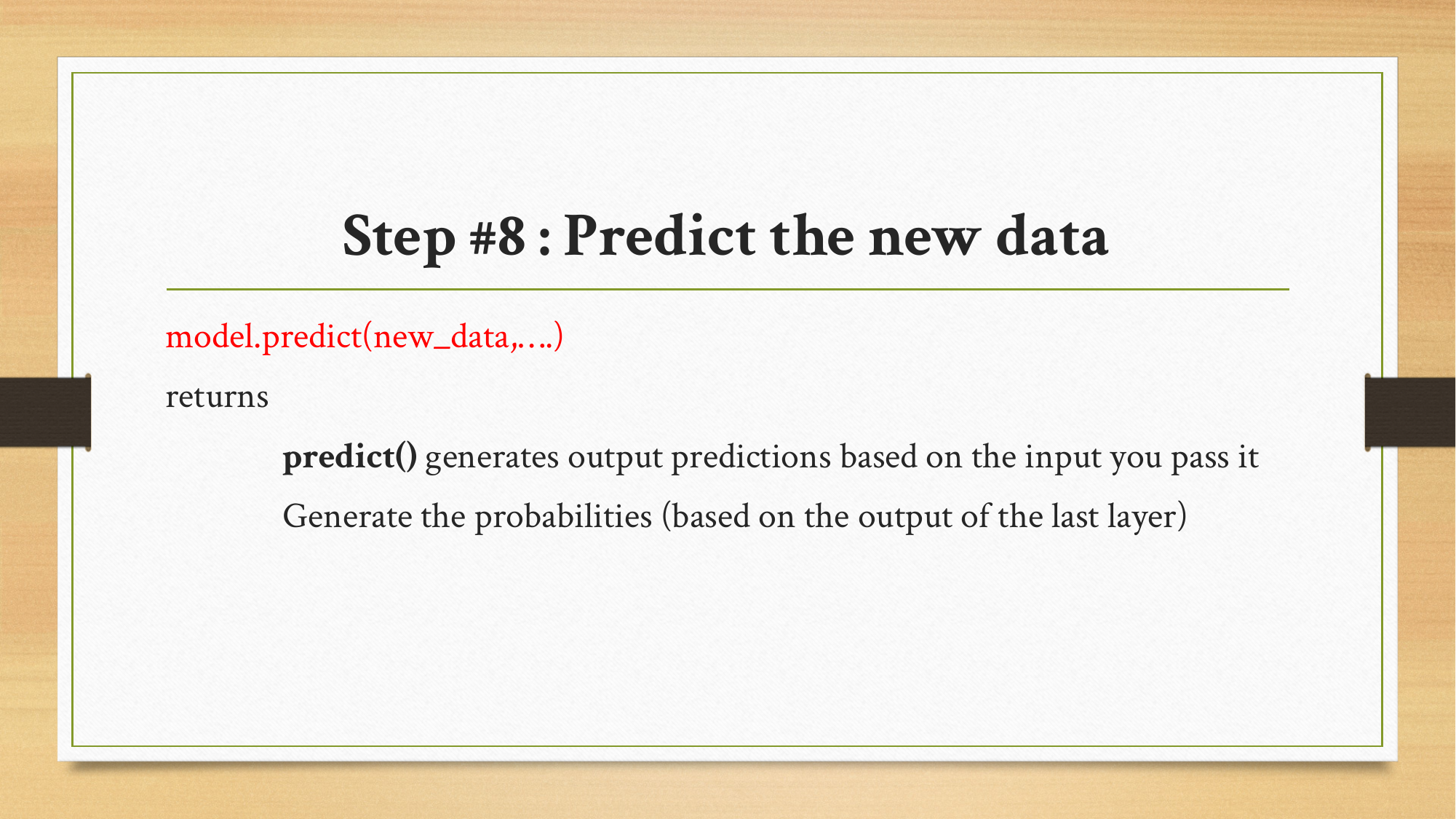

# Step #8 : Predict the new data
model.predict(new_data,….)
returns
	 predict() generates output predictions based on the input you pass it
	 Generate the probabilities (based on the output of the last layer)